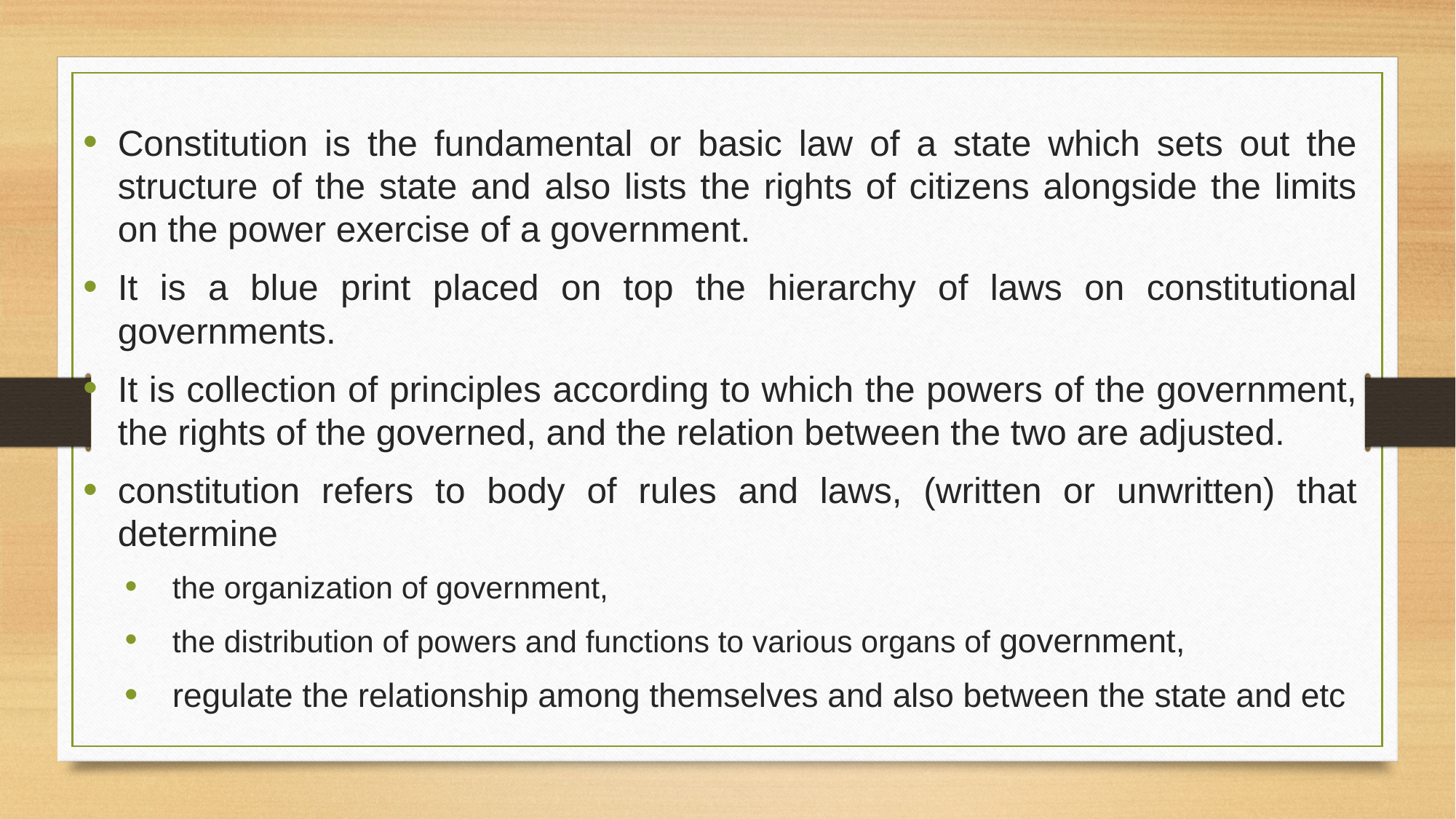

Constitution is the fundamental or basic law of a state which sets out the structure of the state and also lists the rights of citizens alongside the limits on the power exercise of a government.
It is a blue print placed on top the hierarchy of laws on constitutional governments.
It is collection of principles according to which the powers of the government, the rights of the governed, and the relation between the two are adjusted.
constitution refers to body of rules and laws, (written or unwritten) that determine
the organization of government,
the distribution of powers and functions to various organs of government,
regulate the relationship among themselves and also between the state and etc